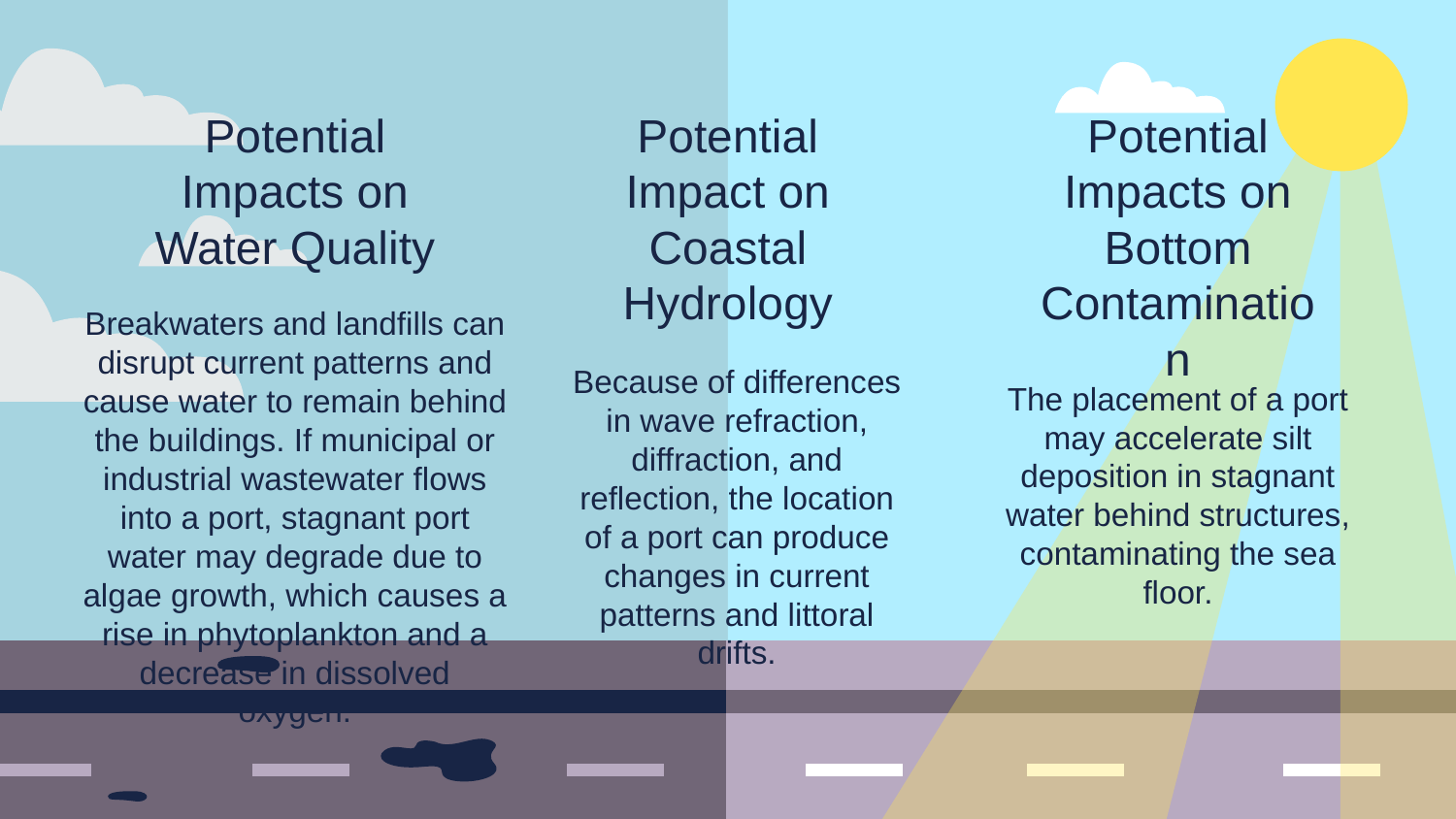

Potential Impacts on Water Quality
Potential Impact on Coastal Hydrology
Potential Impacts on Bottom Contamination
Breakwaters and landfills can disrupt current patterns and cause water to remain behind the buildings. If municipal or industrial wastewater flows into a port, stagnant port water may degrade due to algae growth, which causes a rise in phytoplankton and a decrease in dissolved oxygen.
Because of differences in wave refraction, diffraction, and reflection, the location of a port can produce changes in current patterns and littoral drifts.
The placement of a port may accelerate silt deposition in stagnant water behind structures, contaminating the sea floor.